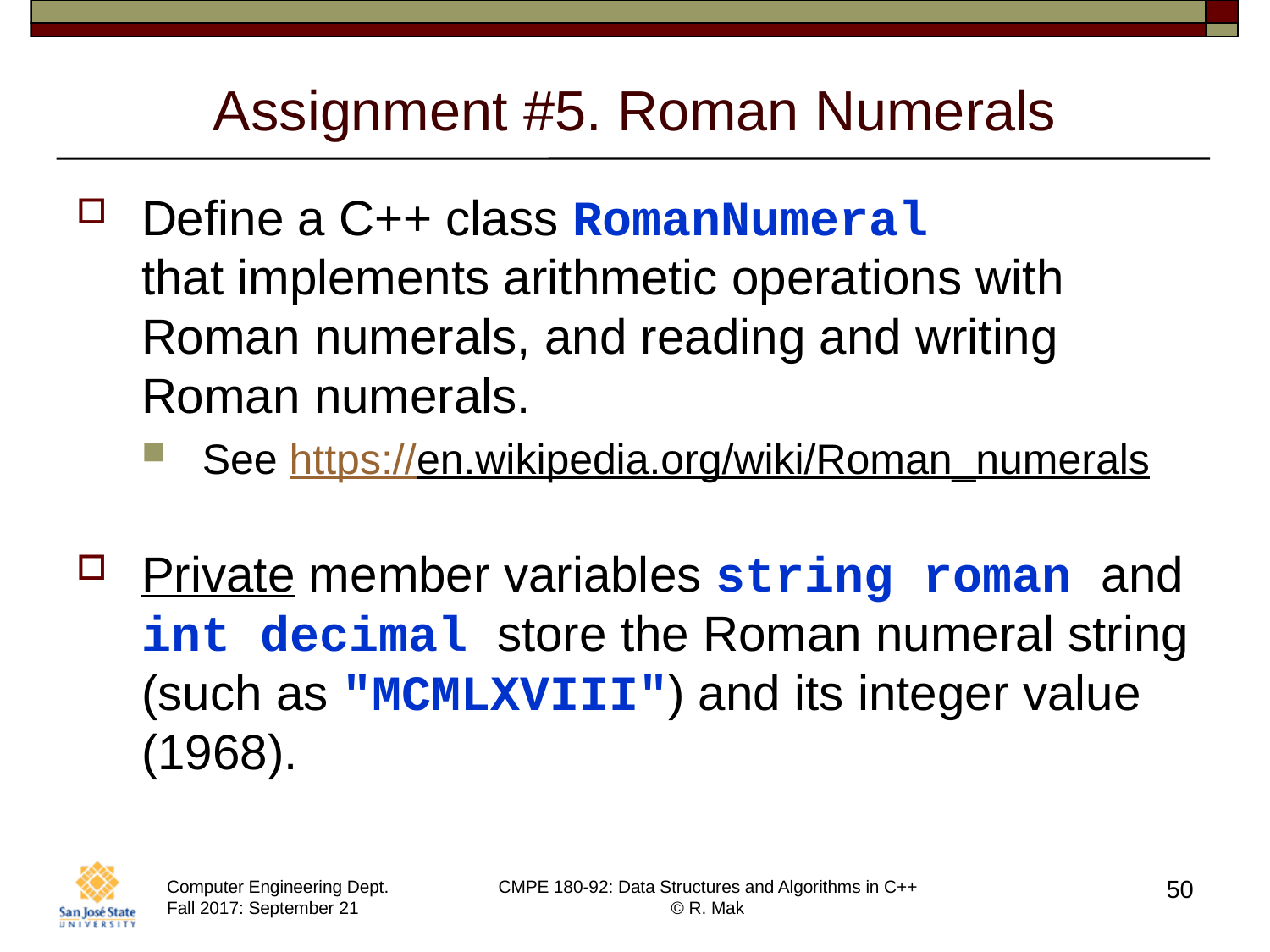

# Assignment #5. Roman Numerals
Define a C++ class RomanNumeral
that implements arithmetic operations with Roman numerals, and reading and writing Roman numerals.
See https://en.wikipedia.org/wiki/Roman_numerals

Private member variables string roman and int decimal store the Roman numeral string (such as "MCMLXVIII") and its integer value (1968).
50